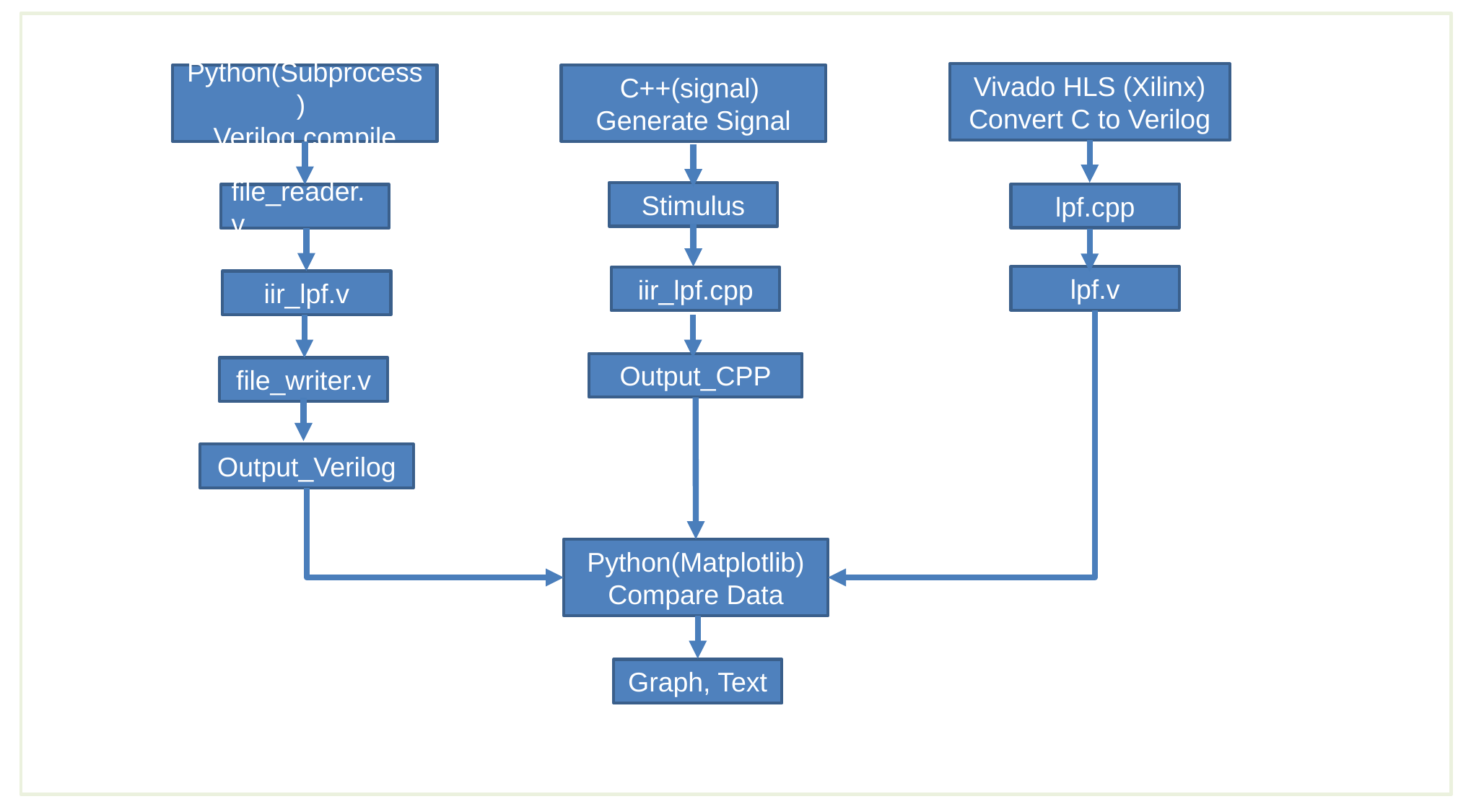

Vivado HLS (Xilinx)
Convert C to Verilog
Python(Subprocess)
Verilog compile
C++(signal)
Generate Signal
Stimulus
lpf.cpp
file_reader.v
lpf.v
iir_lpf.cpp
iir_lpf.v
Output_CPP
file_writer.v
Output_Verilog
Python(Matplotlib)
Compare Data
Graph, Text